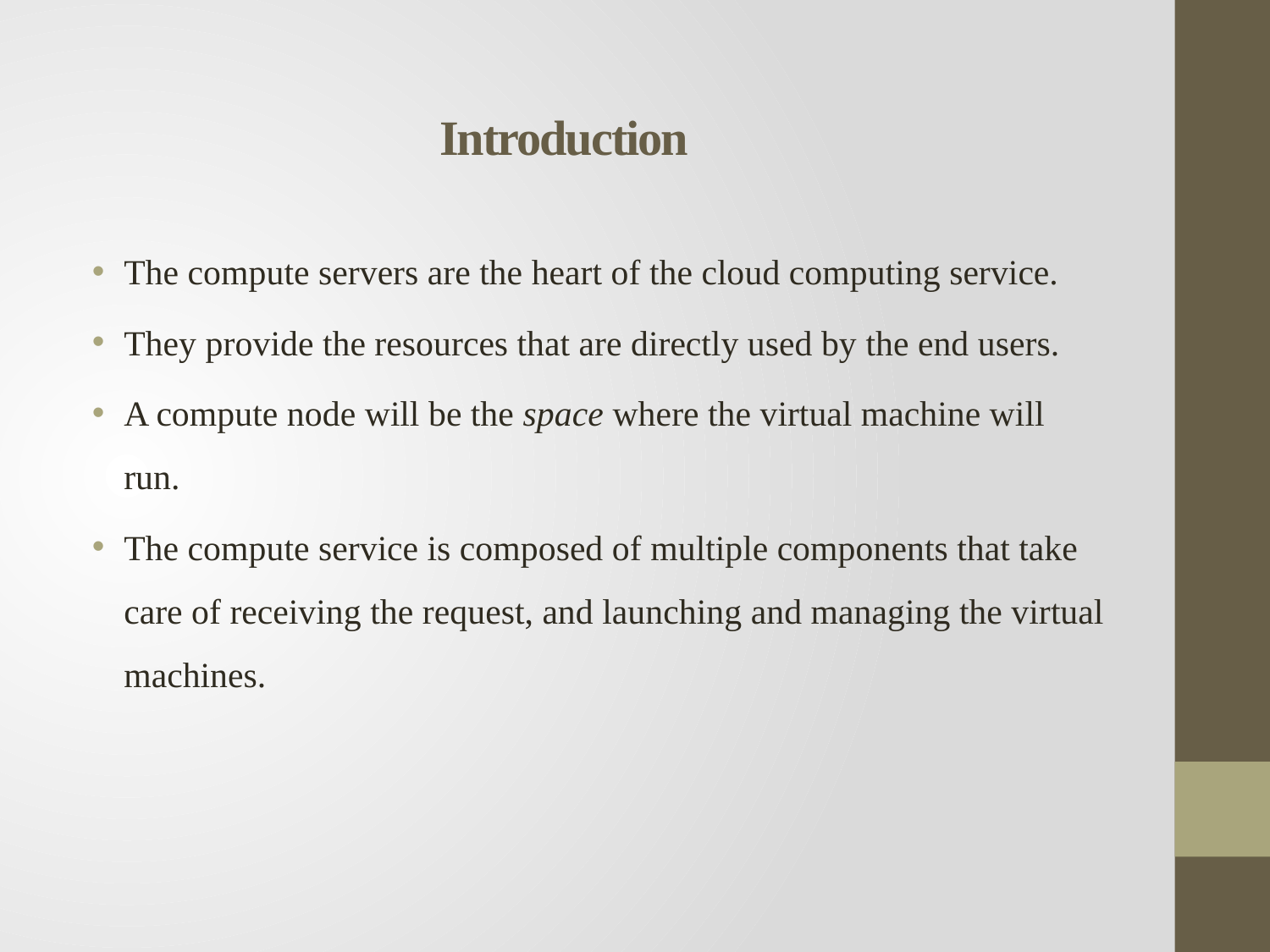

# Introduction
The compute servers are the heart of the cloud computing service.
They provide the resources that are directly used by the end users.
A compute node will be the space where the virtual machine will run.
The compute service is composed of multiple components that take care of receiving the request, and launching and managing the virtual machines.